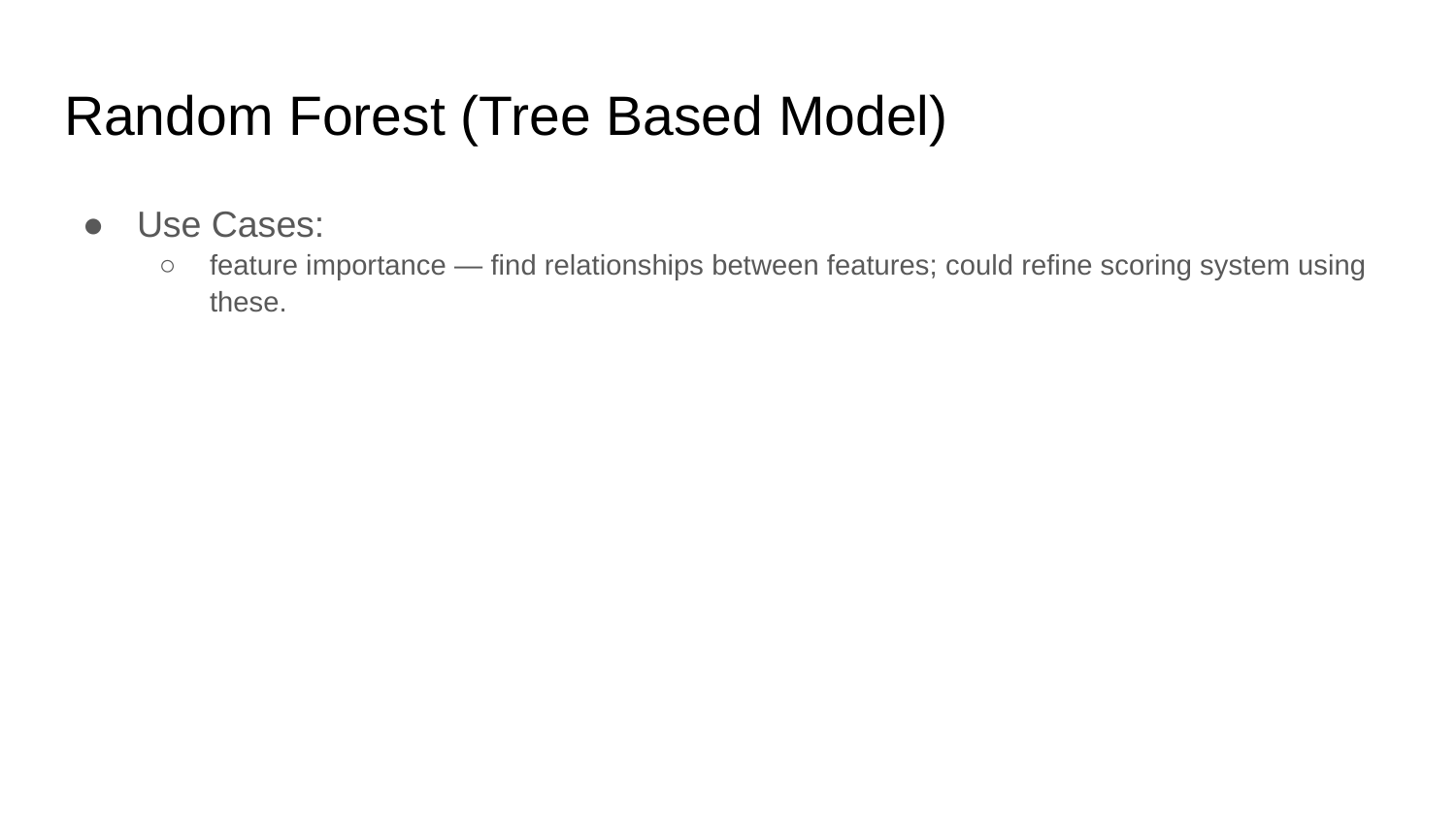

# Random Forest (Tree Based Model)
Use Cases:
feature importance — find relationships between features; could refine scoring system using these.